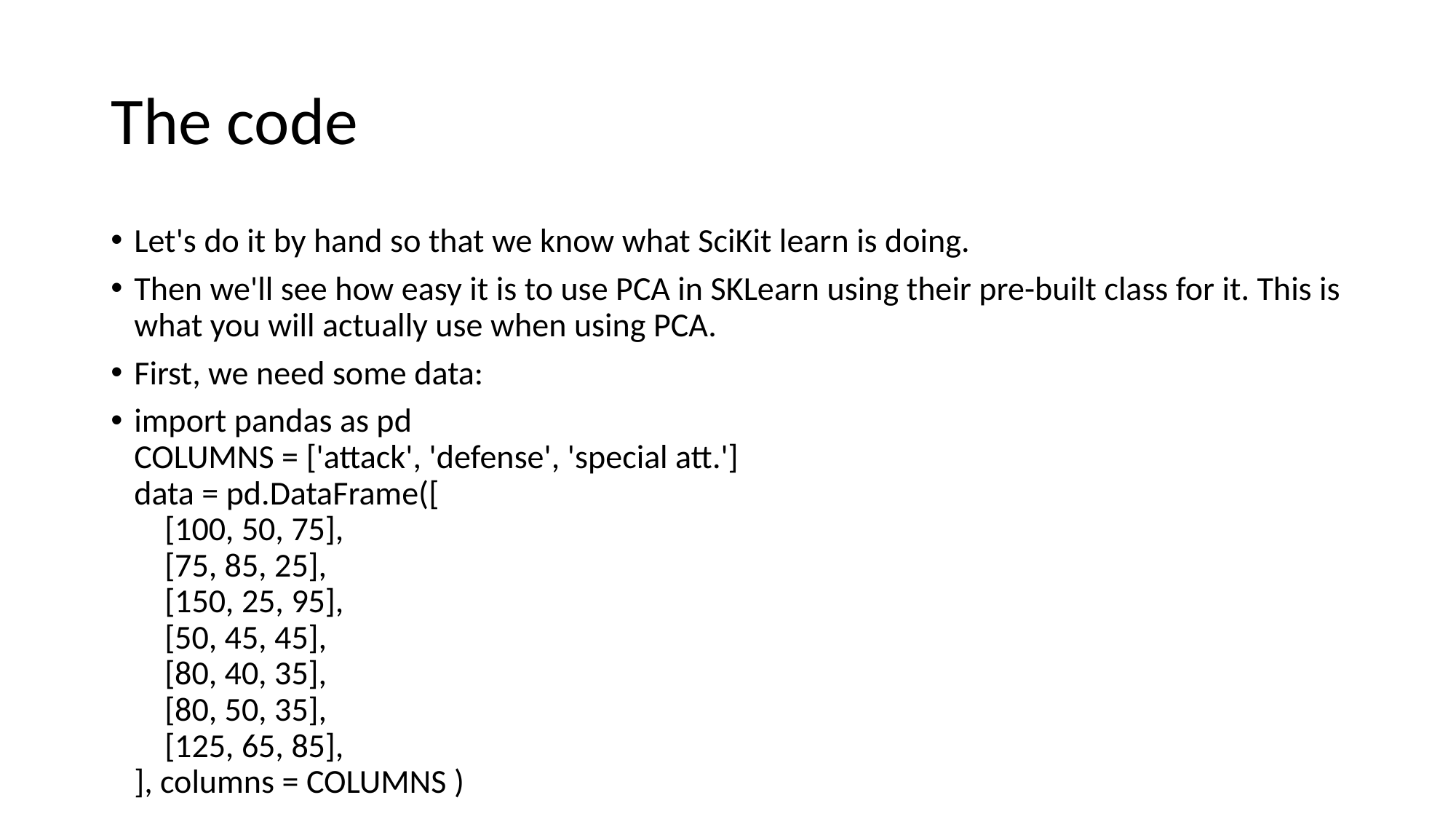

# The code
Let's do it by hand so that we know what SciKit learn is doing.
Then we'll see how easy it is to use PCA in SKLearn using their pre-built class for it. This is what you will actually use when using PCA.
First, we need some data:
import pandas as pd
COLUMNS = ['attack', 'defense', 'special att.']
data = pd.DataFrame([
    [100, 50, 75], 
    [75, 85, 25],
    [150, 25, 95],
    [50, 45, 45],
    [80, 40, 35],
    [80, 50, 35],
    [125, 65, 85],
], columns = COLUMNS )